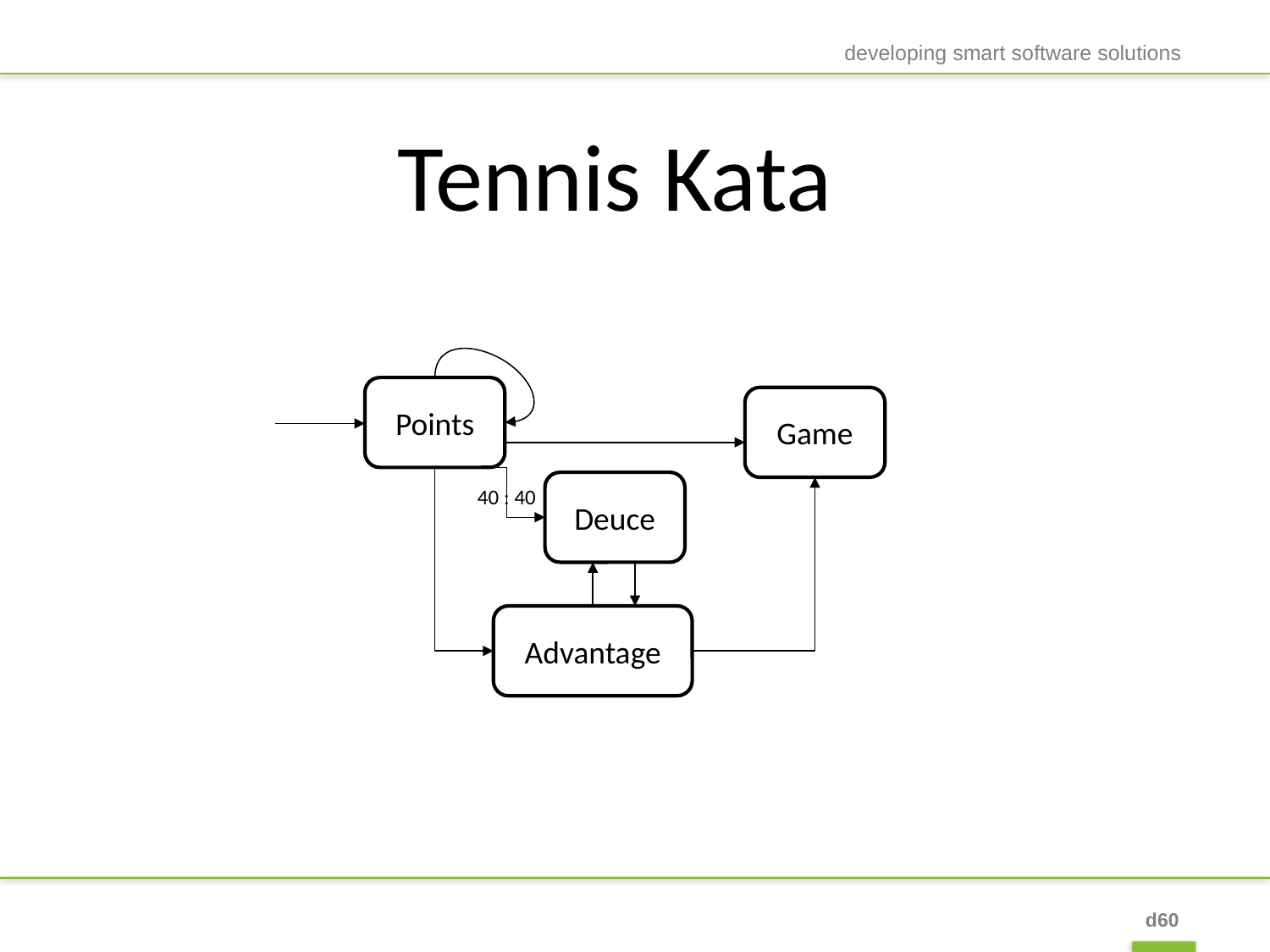

developing smart software solutions
Tennis Kata
Points
Game
Deuce
40 : 40
Advantage
d60